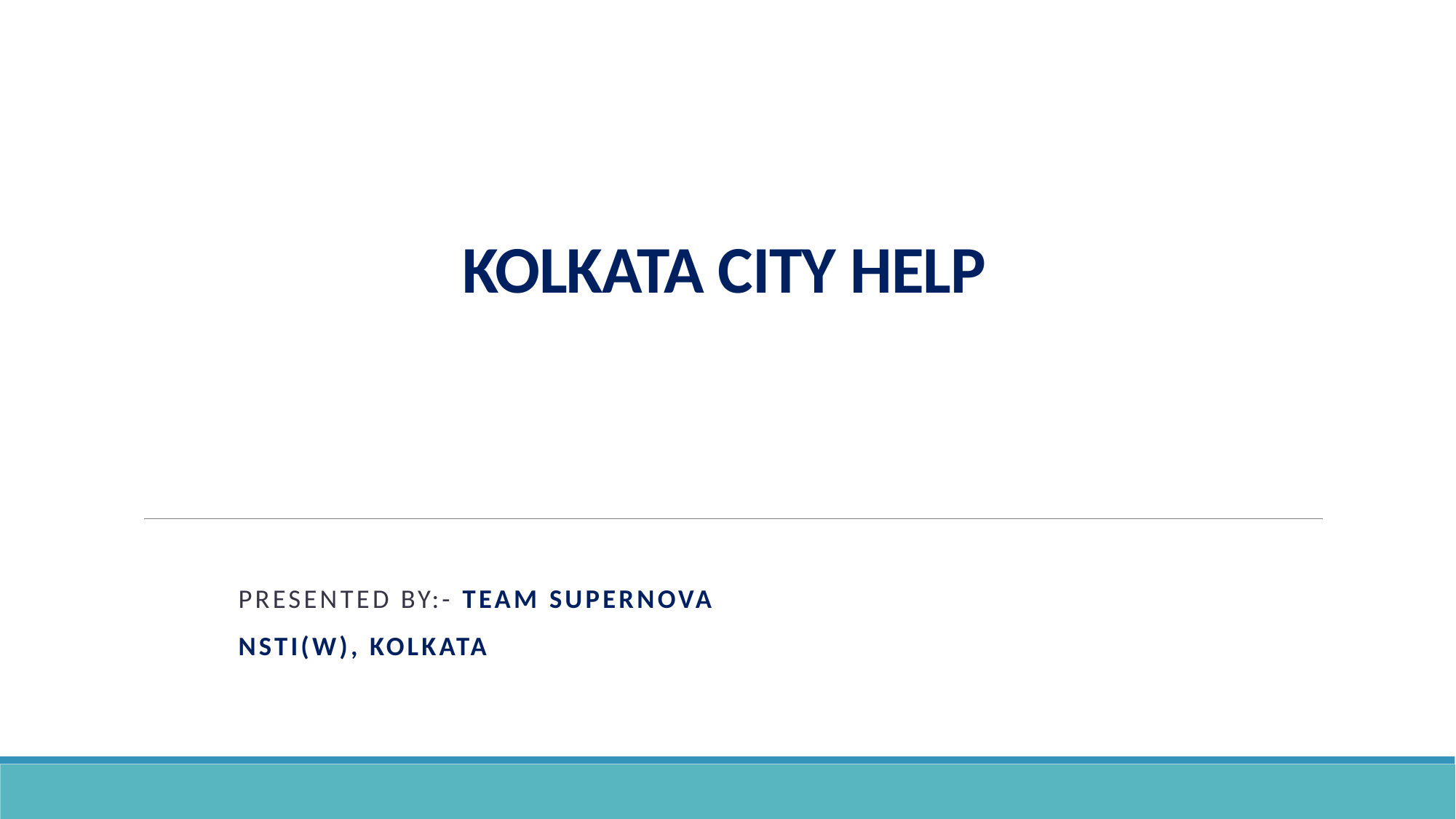

# KOLKATA CITY HELP

						Presented by:- TEAM Supernova
								nsti(w), kolkata